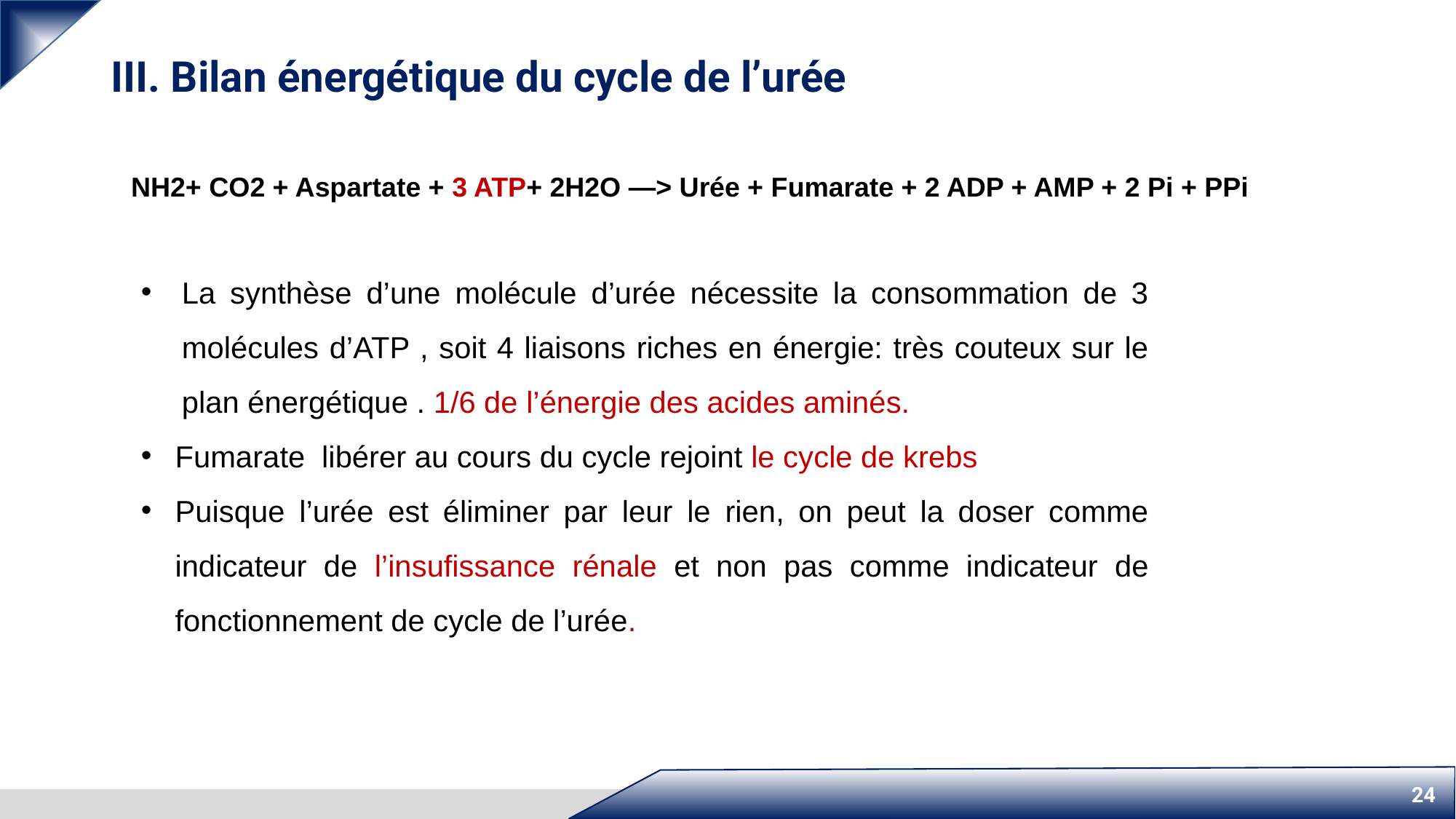

III. Bilan énergétique du cycle de l’urée
NH2+ CO2 + Aspartate + 3 ATP+ 2H2O —> Urée + Fumarate + 2 ADP + AMP + 2 Pi + PPi
La synthèse d’une molécule d’urée nécessite la consommation de 3 molécules d’ATP , soit 4 liaisons riches en énergie: très couteux sur le plan énergétique . 1/6 de l’énergie des acides aminés.
Fumarate  libérer au cours du cycle rejoint le cycle de krebs
Puisque l’urée est éliminer par leur le rien, on peut la doser comme indicateur de l’insufissance rénale et non pas comme indicateur de fonctionnement de cycle de l’urée.

24